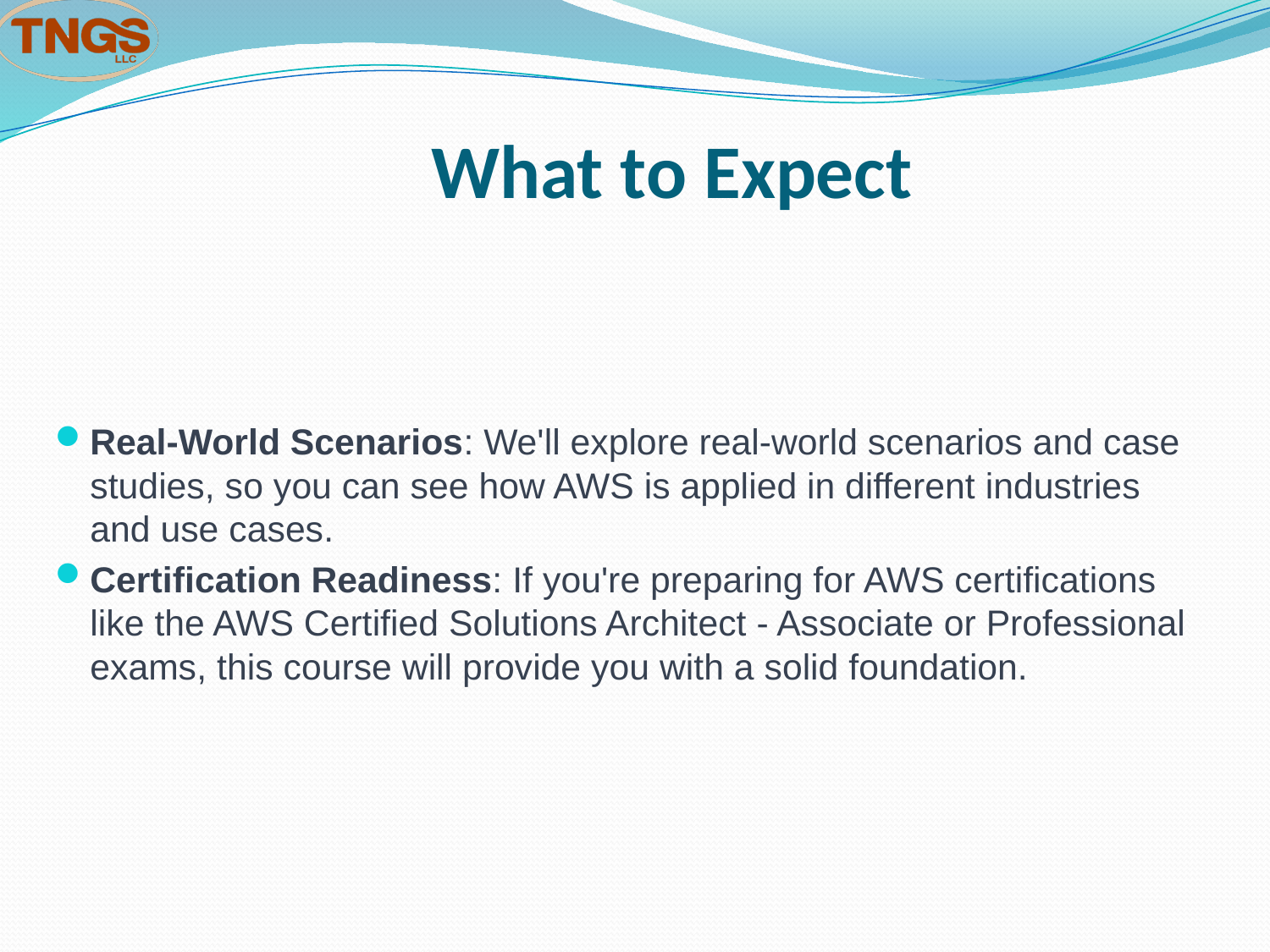

# What to Expect
Real-World Scenarios: We'll explore real-world scenarios and case studies, so you can see how AWS is applied in different industries and use cases.
Certification Readiness: If you're preparing for AWS certifications like the AWS Certified Solutions Architect - Associate or Professional exams, this course will provide you with a solid foundation.